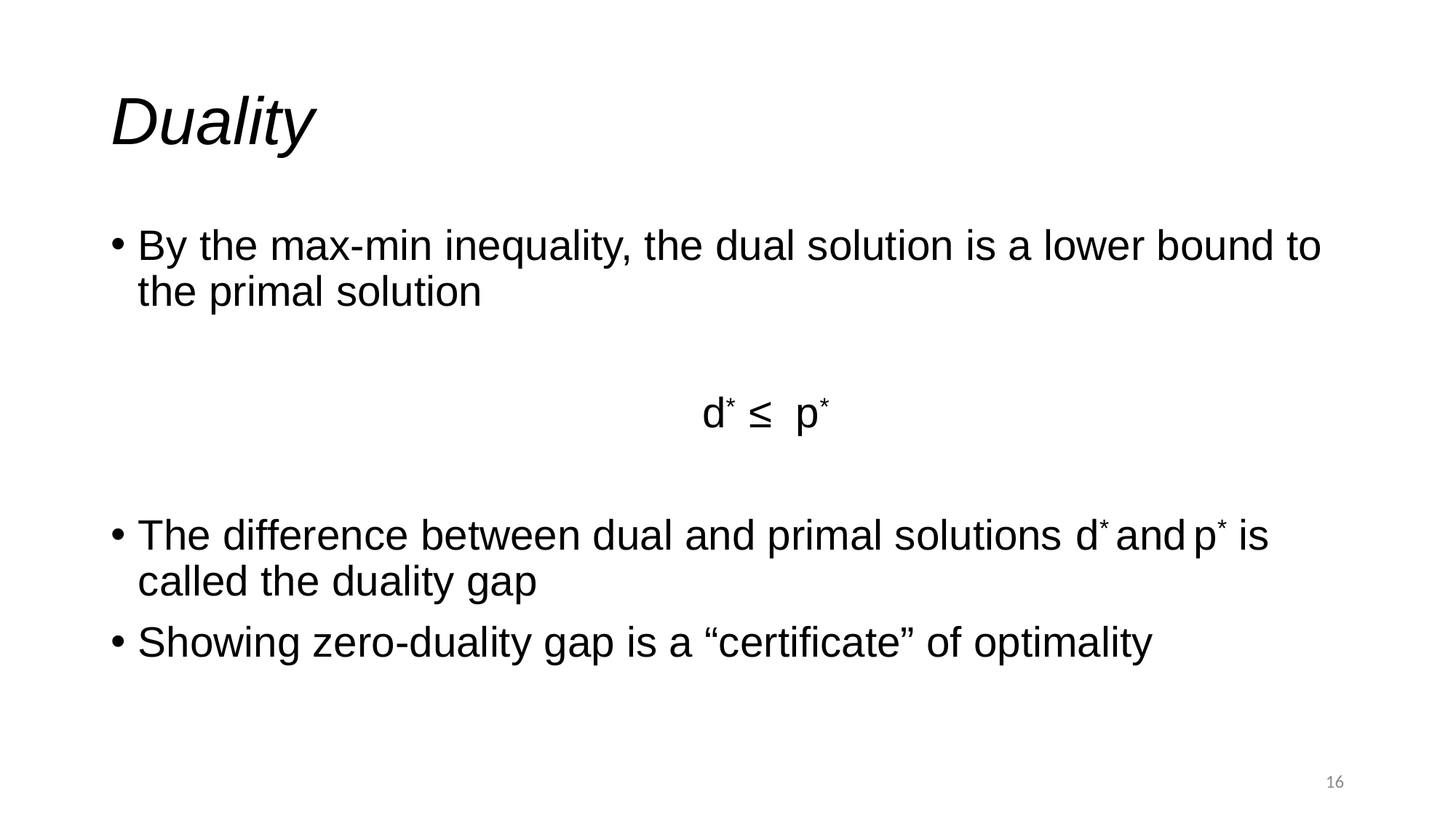

# Duality
By the max-min inequality, the dual solution is a lower bound to the primal solution

                                                  d*  ≤  p*

The difference between dual and primal solutions d* and p* is called the duality gap
Showing zero-duality gap is a “certificate” of optimality

16